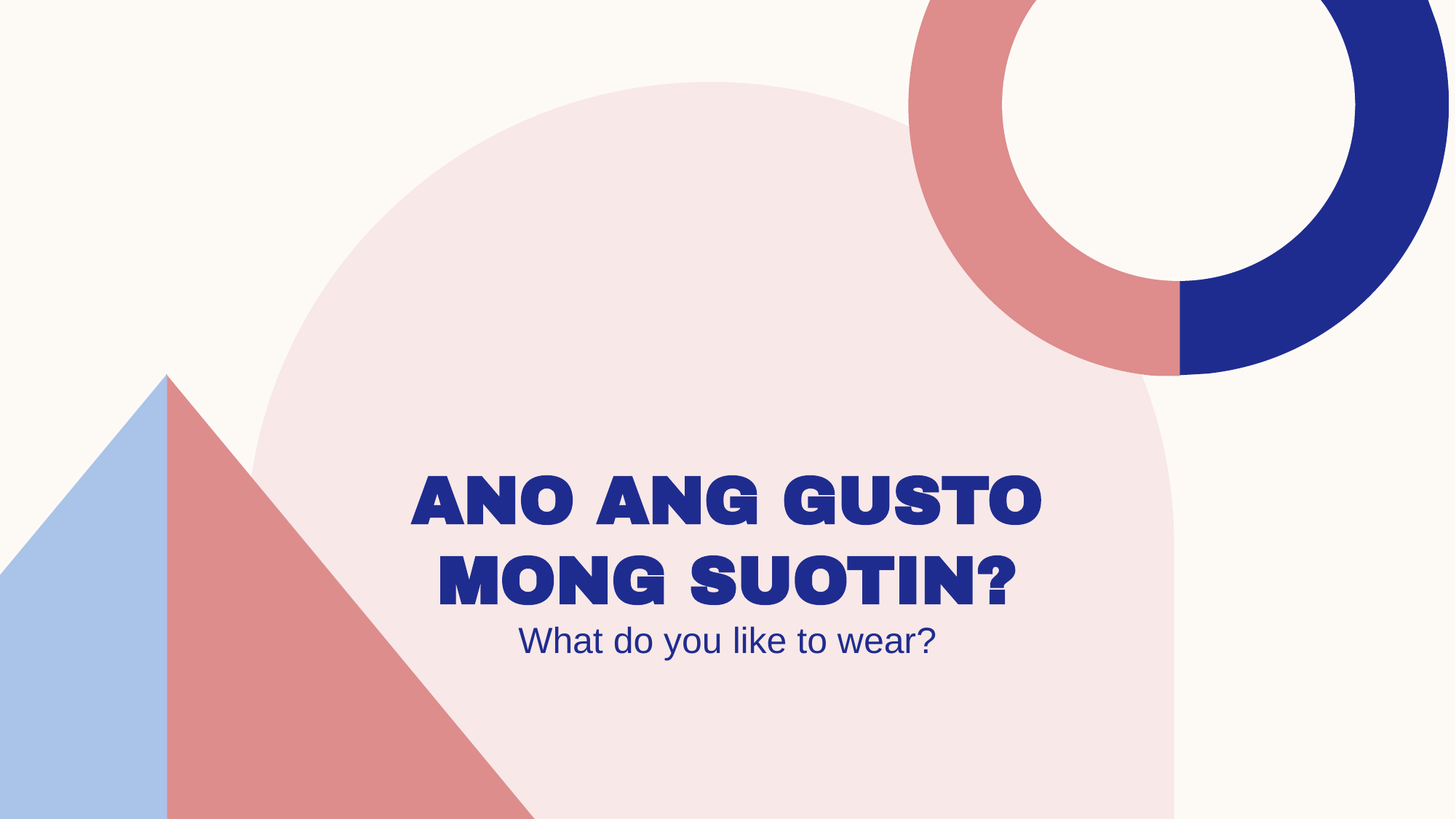

# Ano ang gusto mong suotin?
What do you like to wear?